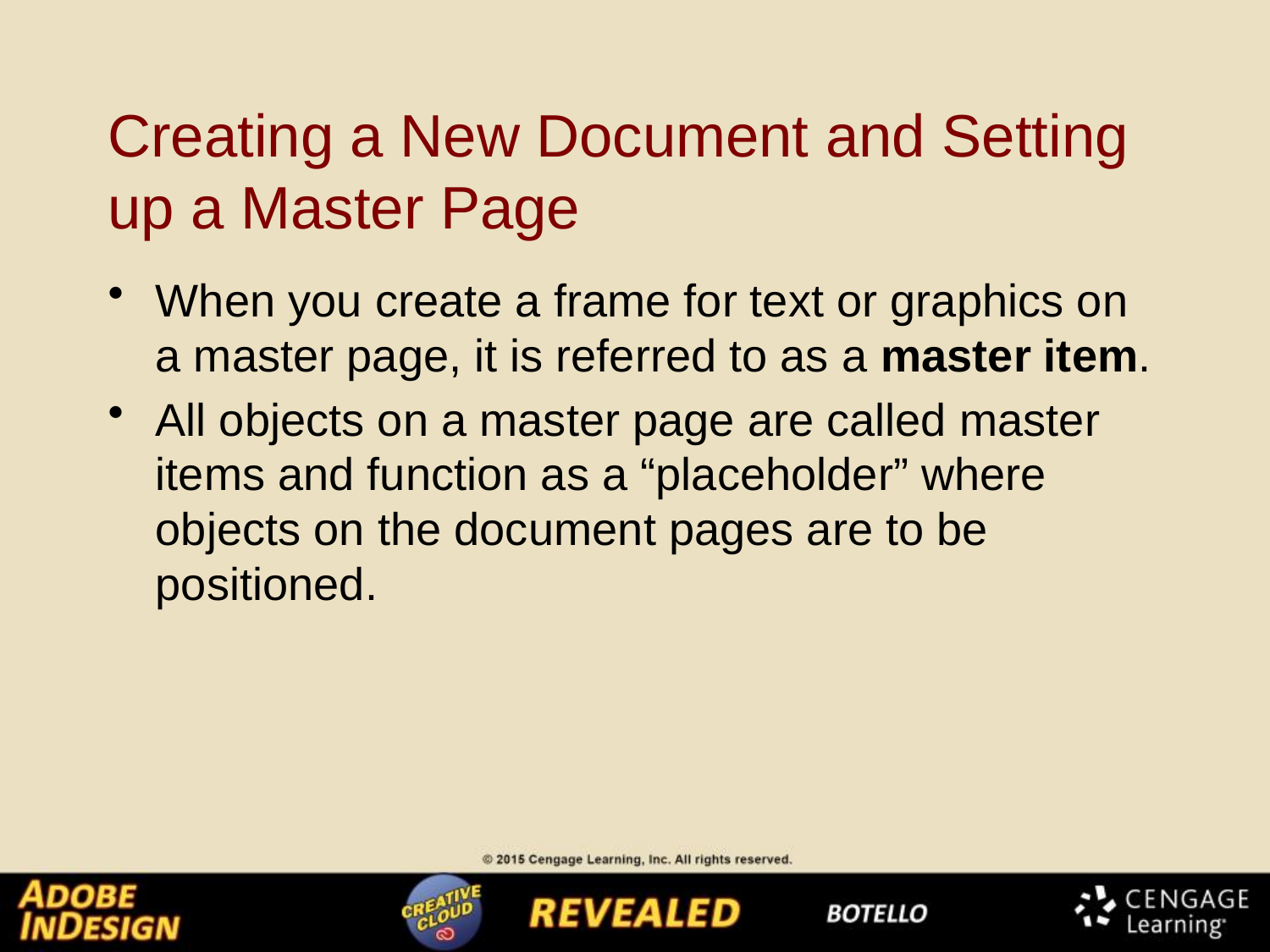

# Creating a New Document and Setting up a Master Page
When you create a frame for text or graphics on a master page, it is referred to as a master item.
All objects on a master page are called master items and function as a “placeholder” where objects on the document pages are to be positioned.